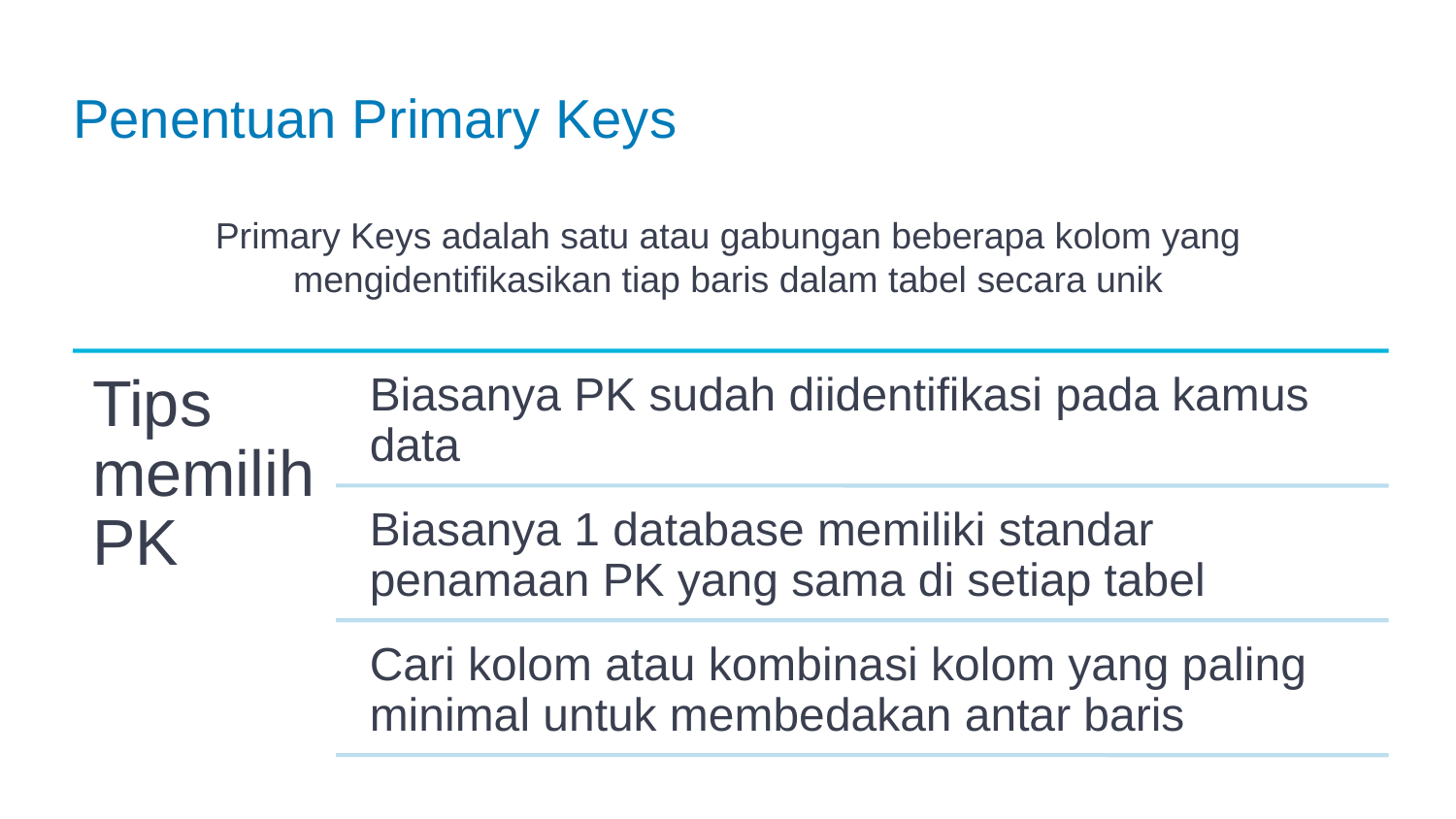

# Penentuan Primary Keys
Primary Keys adalah satu atau gabungan beberapa kolom yang mengidentifikasikan tiap baris dalam tabel secara unik
Tips memilih PK
Biasanya PK sudah diidentifikasi pada kamus data
Biasanya 1 database memiliki standar penamaan PK yang sama di setiap tabel
Cari kolom atau kombinasi kolom yang paling minimal untuk membedakan antar baris
25